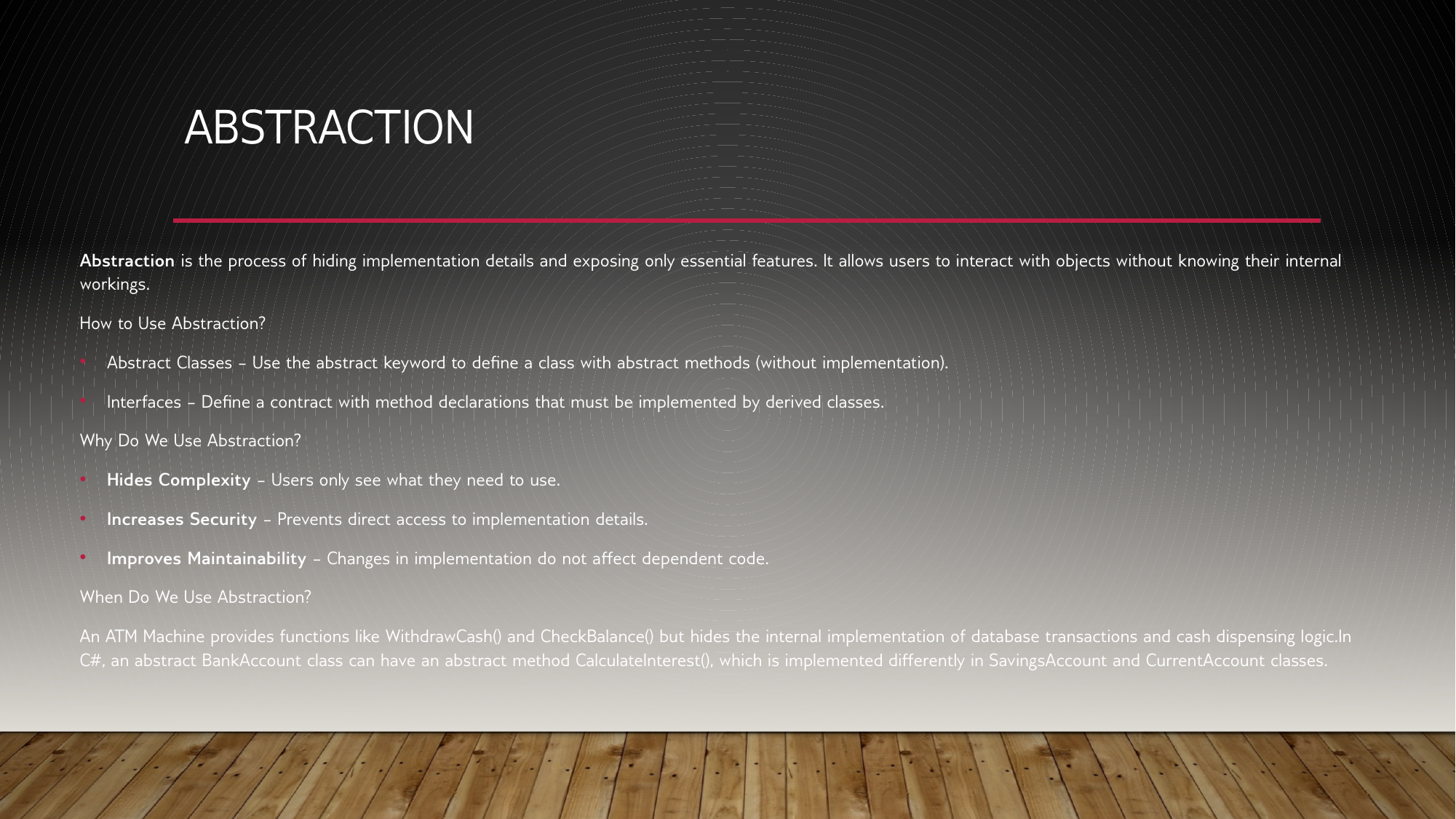

# Abstraction
Abstraction is the process of hiding implementation details and exposing only essential features. It allows users to interact with objects without knowing their internal workings.
How to Use Abstraction?
Abstract Classes – Use the abstract keyword to define a class with abstract methods (without implementation).
Interfaces – Define a contract with method declarations that must be implemented by derived classes.
Why Do We Use Abstraction?
Hides Complexity – Users only see what they need to use.
Increases Security – Prevents direct access to implementation details.
Improves Maintainability – Changes in implementation do not affect dependent code.
When Do We Use Abstraction?
An ATM Machine provides functions like WithdrawCash() and CheckBalance() but hides the internal implementation of database transactions and cash dispensing logic.In C#, an abstract BankAccount class can have an abstract method CalculateInterest(), which is implemented differently in SavingsAccount and CurrentAccount classes.